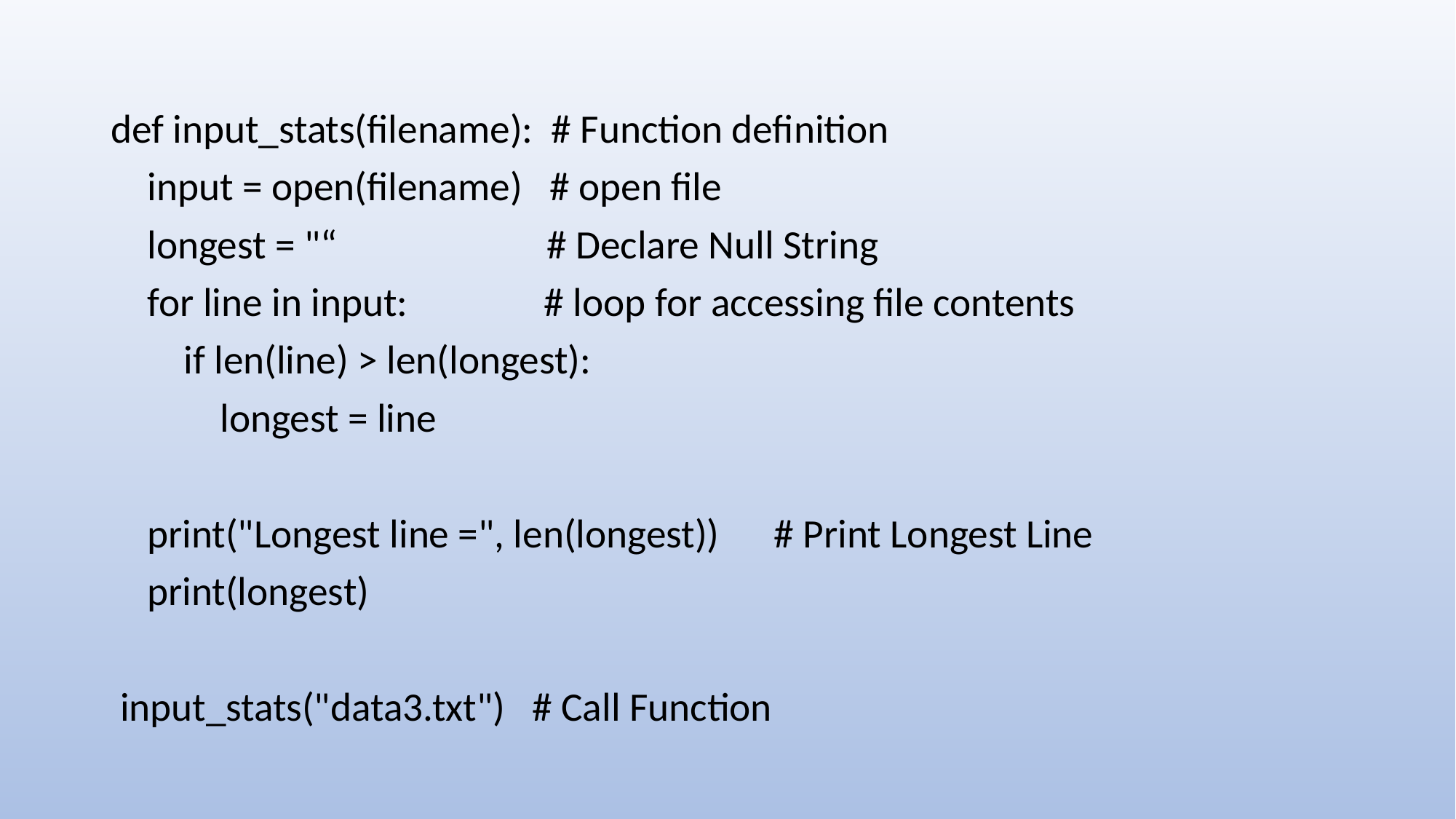

def input_stats(filename):  # Function definition
    input = open(filename)   # open file
    longest = "“                       # Declare Null String
    for line in input:               # loop for accessing file contents
        if len(line) > len(longest):
            longest = line

    print("Longest line =", len(longest))      # Print Longest Line
    print(longest)

 input_stats("data3.txt")   # Call Function